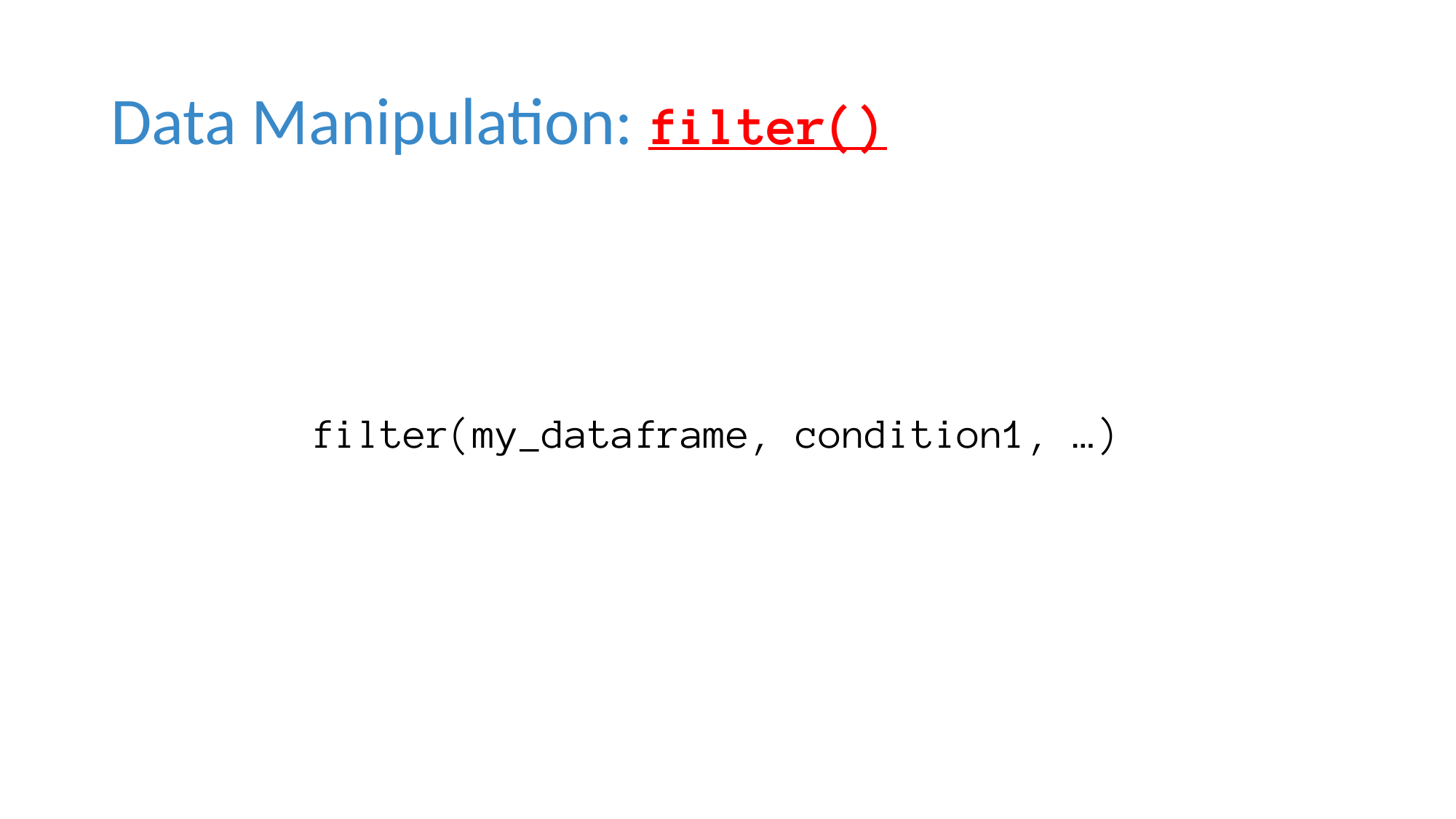

# Data Manipulation: filter()

filter(my_dataframe, condition1, …)